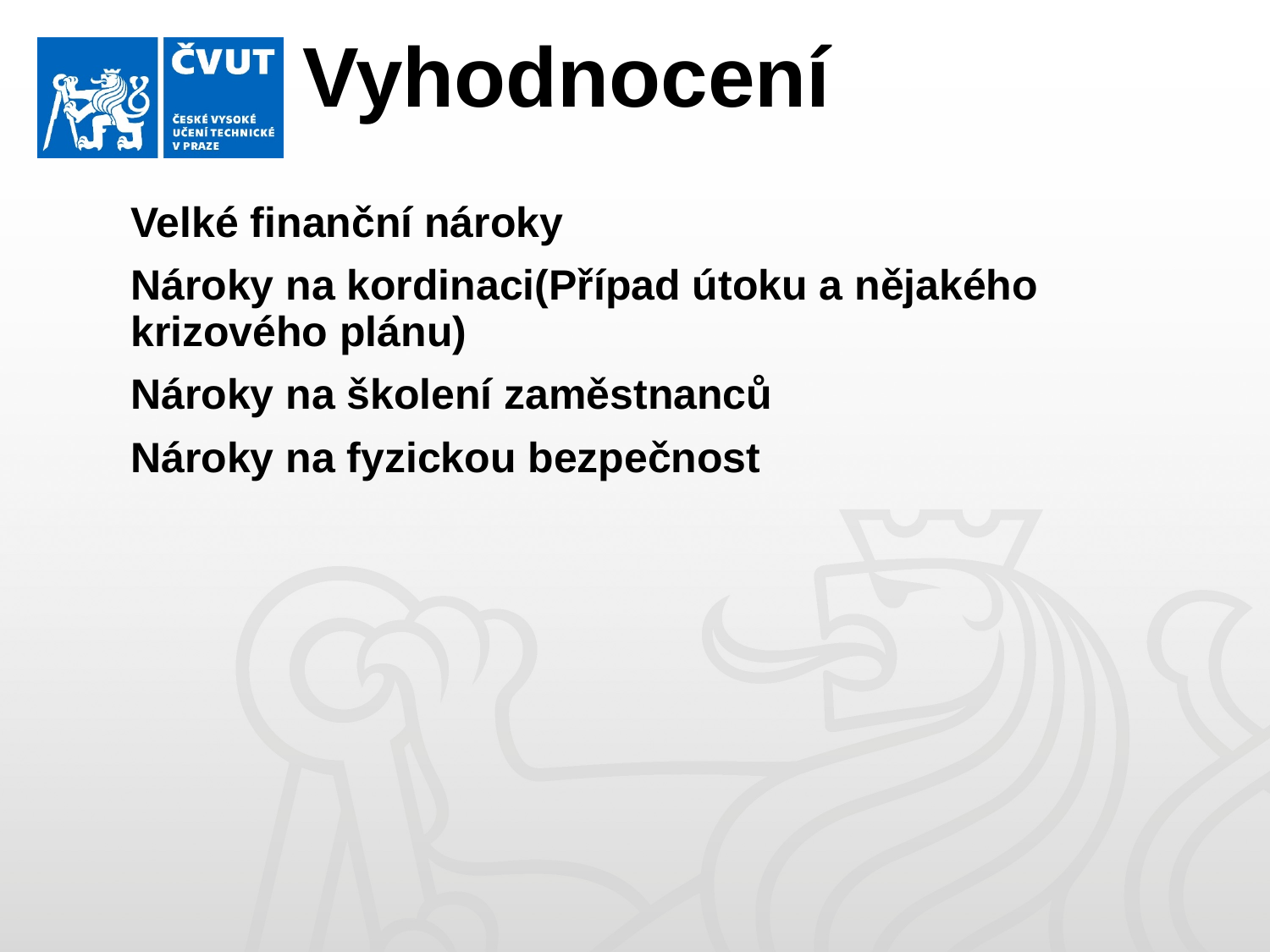

# Vyhodnocení
Velké finanční nároky
Nároky na kordinaci(Případ útoku a nějakého krizového plánu)
Nároky na školení zaměstnanců
Nároky na fyzickou bezpečnost